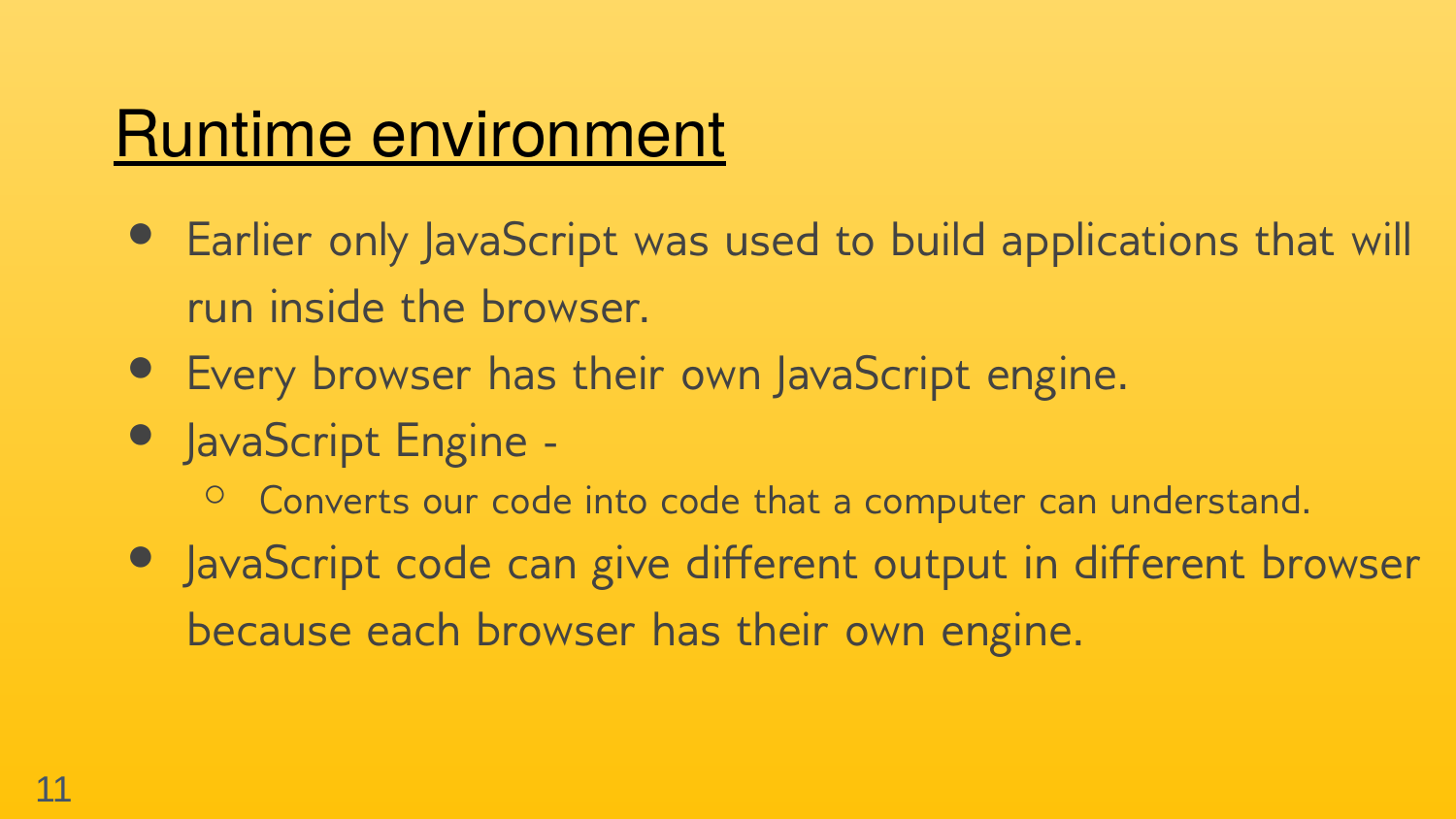

# Runtime environment

Earlier only JavaScript was used to build applications that will run inside the browser.
Every browser has their own JavaScript engine.
JavaScript Engine -
Converts our code into code that a computer can understand.
JavaScript code can give different output in different browser because each browser has their own engine.

11